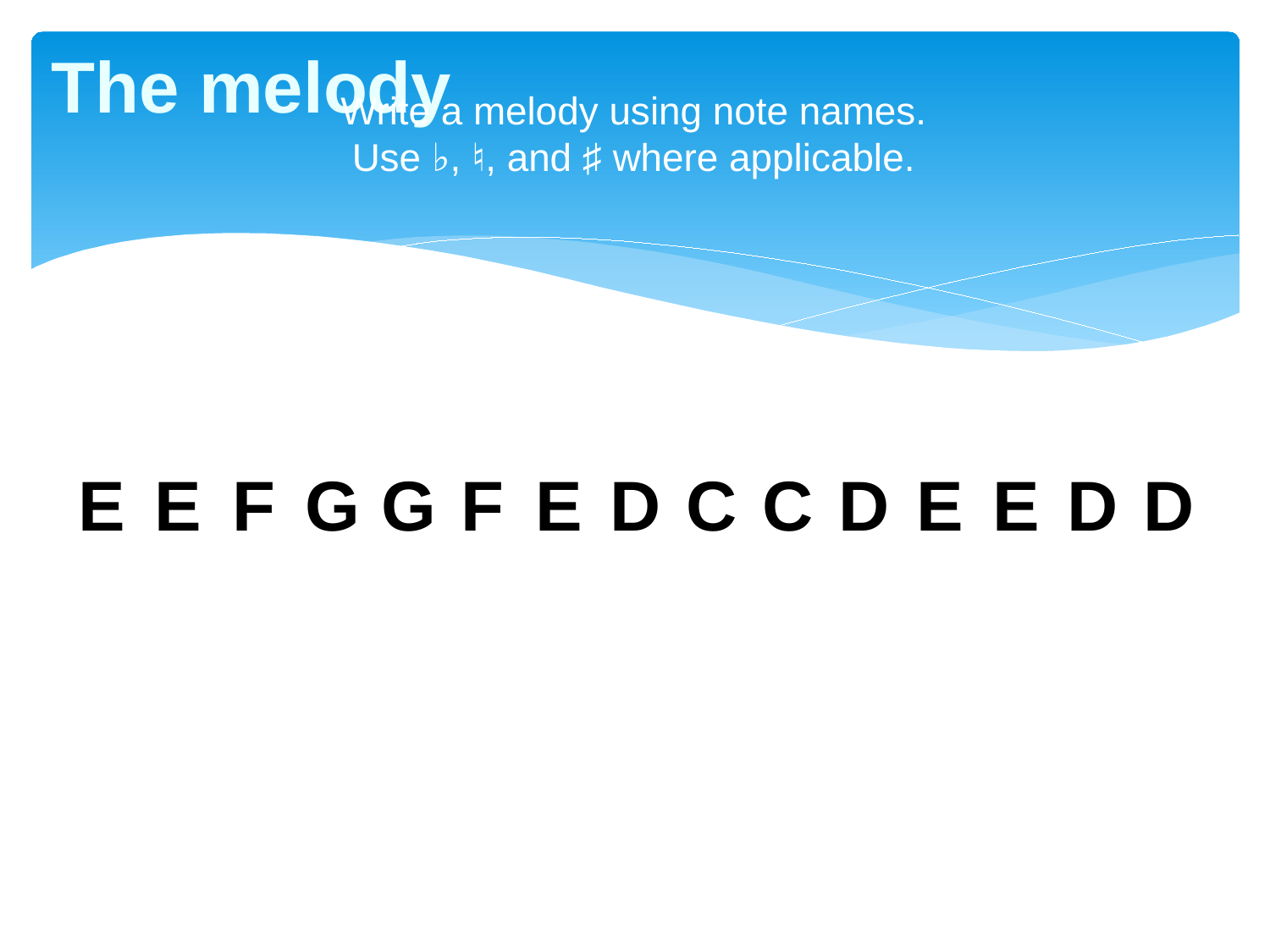

# The melody
Write a melody using note names.
Use ♭, ♮, and ♯ where applicable.
| E | E | F | G | G | F | E | D | C | C | D | E | E | D | D |
| --- | --- | --- | --- | --- | --- | --- | --- | --- | --- | --- | --- | --- | --- | --- |